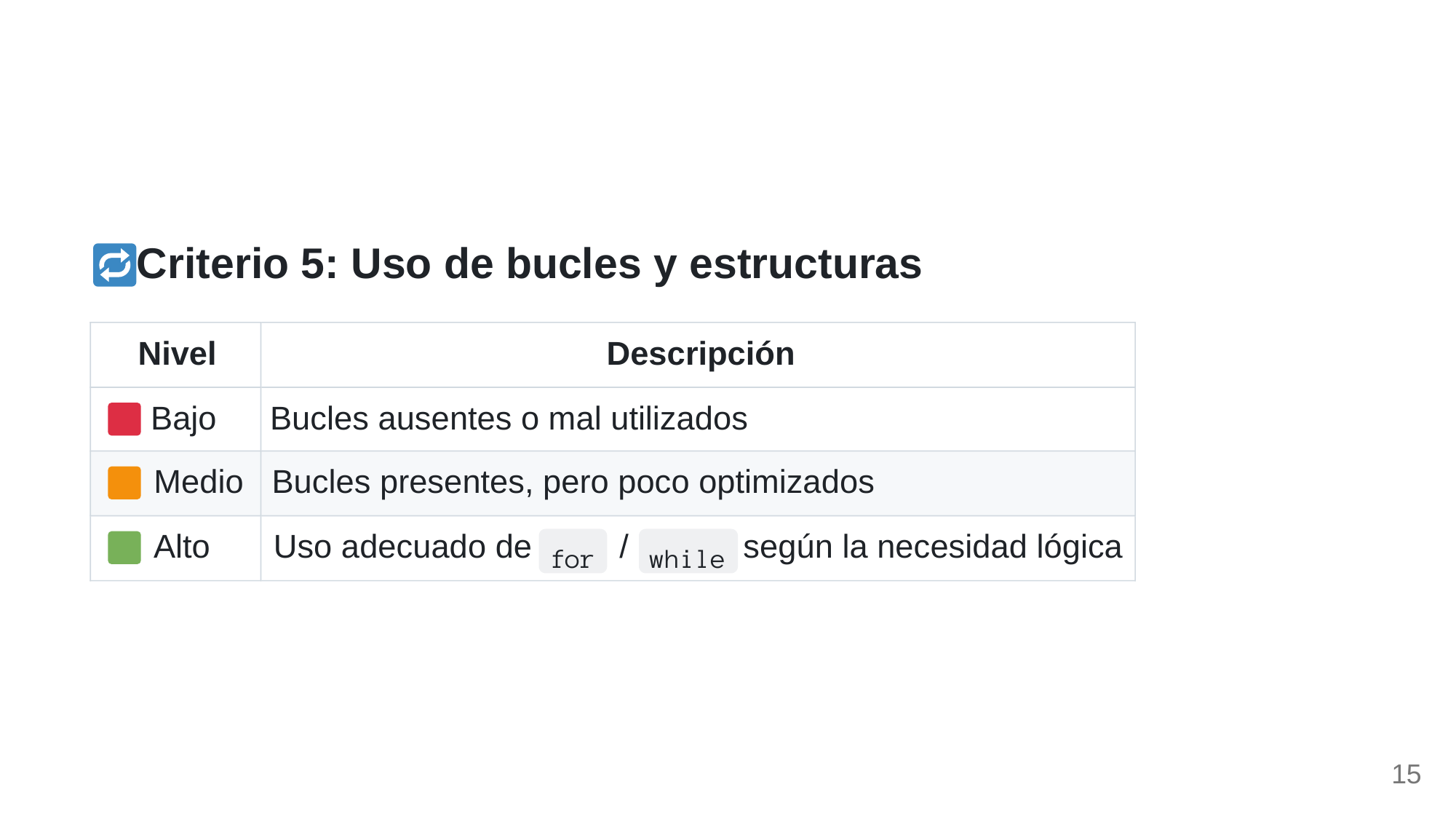

Criterio 5: Uso de bucles y estructuras

Nivel
Descripción

 Bajo
Bucles ausentes o mal utilizados

 Medio
Bucles presentes, pero poco optimizados

 Alto
Uso adecuado de
 /
 según la necesidad lógica

for
while

15